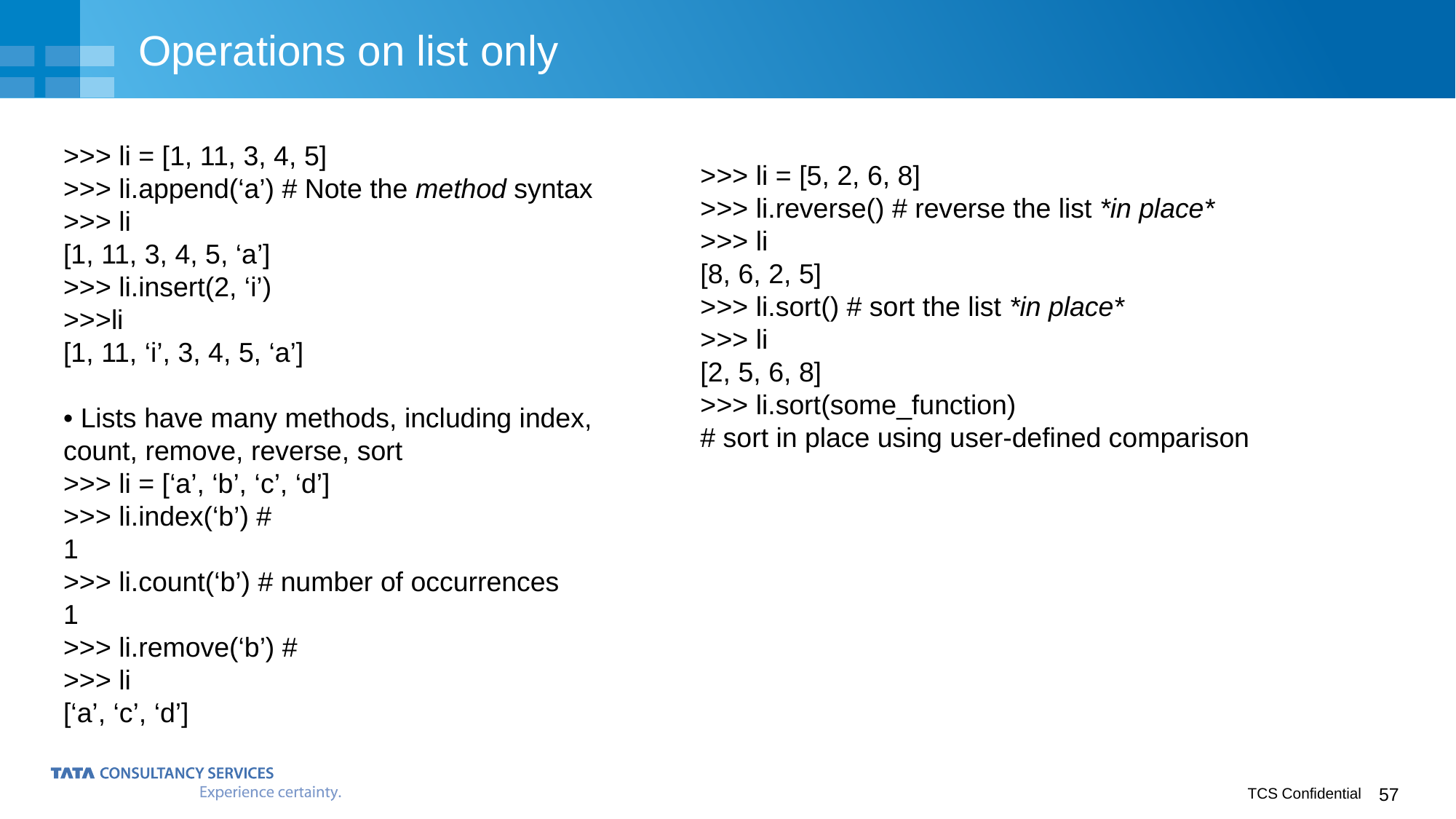

# Operations on list only
>>> li = [1, 11, 3, 4, 5]
>>> li.append(‘a’) # Note the method syntax
>>> li
[1, 11, 3, 4, 5, ‘a’]
>>> li.insert(2, ‘i’)
>>>li
[1, 11, ‘i’, 3, 4, 5, ‘a’]

• Lists have many methods, including index,
count, remove, reverse, sort
>>> li = [‘a’, ‘b’, ‘c’, ‘d’]
>>> li.index(‘b’) #
1
>>> li.count(‘b’) # number of occurrences
1
>>> li.remove(‘b’) #
>>> li
[‘a’, ‘c’, ‘d’]
>>> li = [5, 2, 6, 8]
>>> li.reverse() # reverse the list *in place*
>>> li
[8, 6, 2, 5]
>>> li.sort() # sort the list *in place*
>>> li
[2, 5, 6, 8]
>>> li.sort(some_function)
# sort in place using user-defined comparison